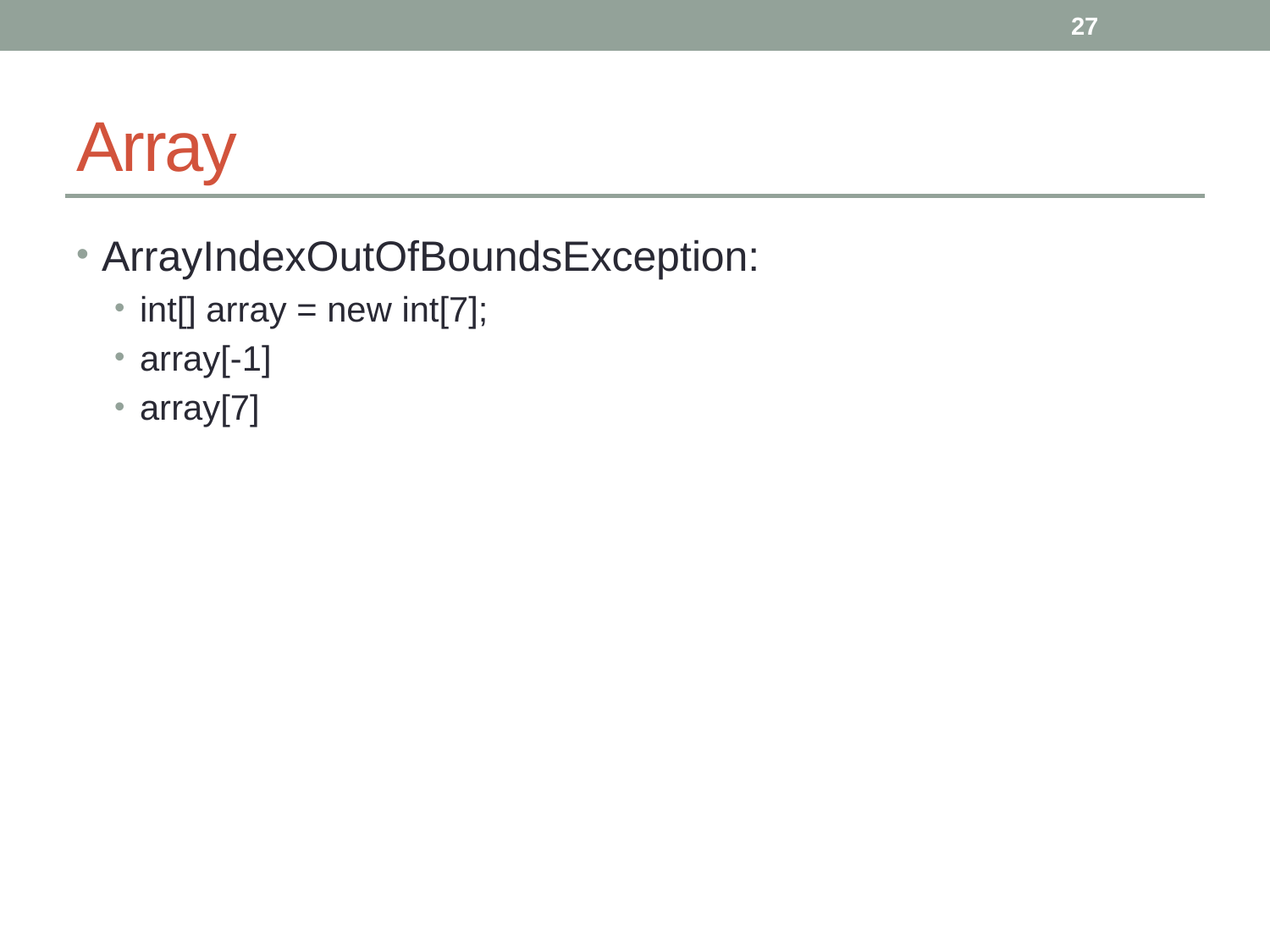

27
# Array
ArrayIndexOutOfBoundsException:
int[] array = new int[7];
array[-1]
array[7]